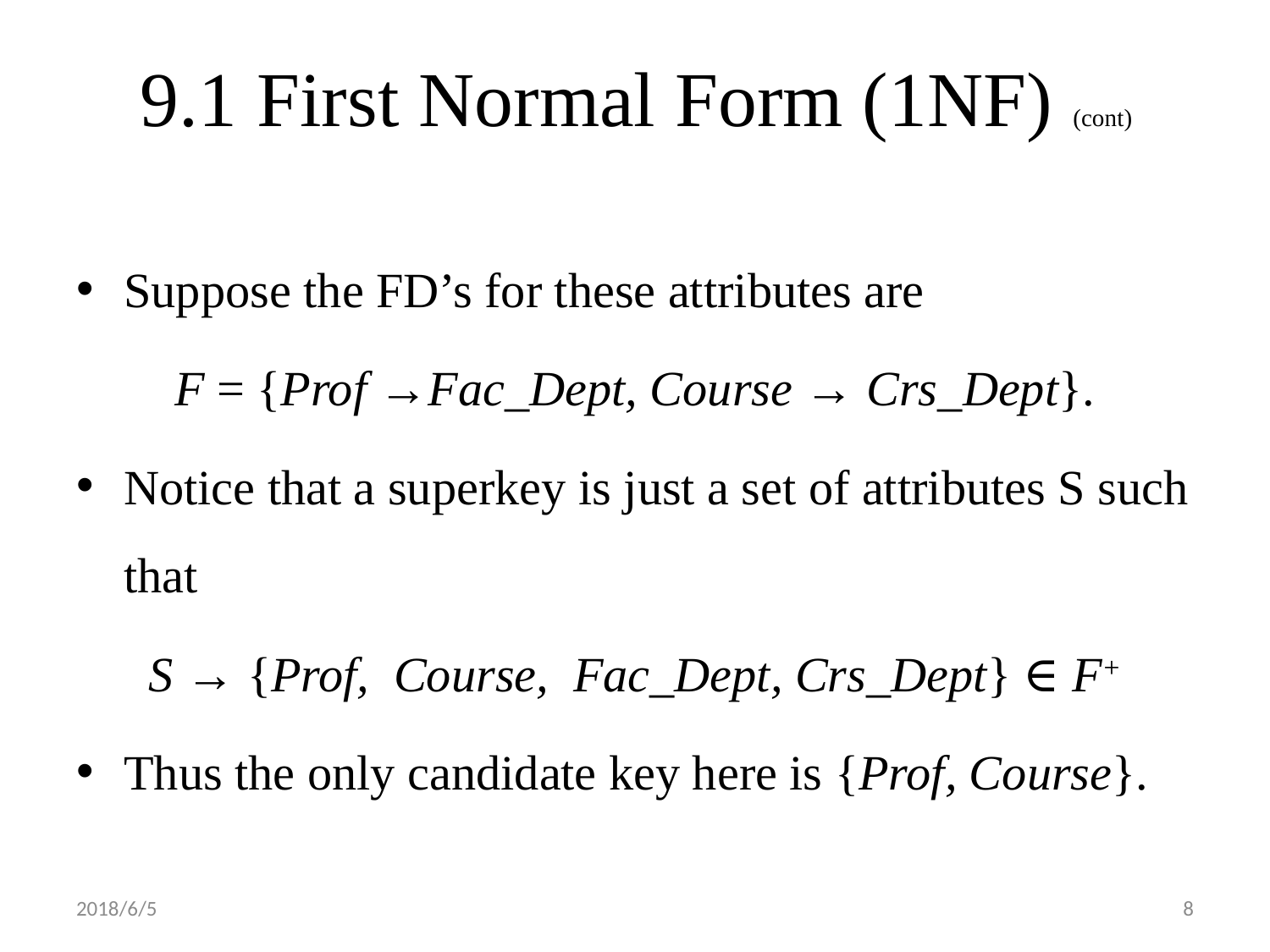

# 9.1 First Normal Form (1NF) (cont)
Suppose the FD’s for these attributes are
F = {Prof →Fac_Dept, Course → Crs_Dept}.
Notice that a superkey is just a set of attributes S such that
S → {Prof,  Course,  Fac_Dept, Crs_Dept} ∈ F+
Thus the only candidate key here is {Prof, Course}.

2018/6/5
8